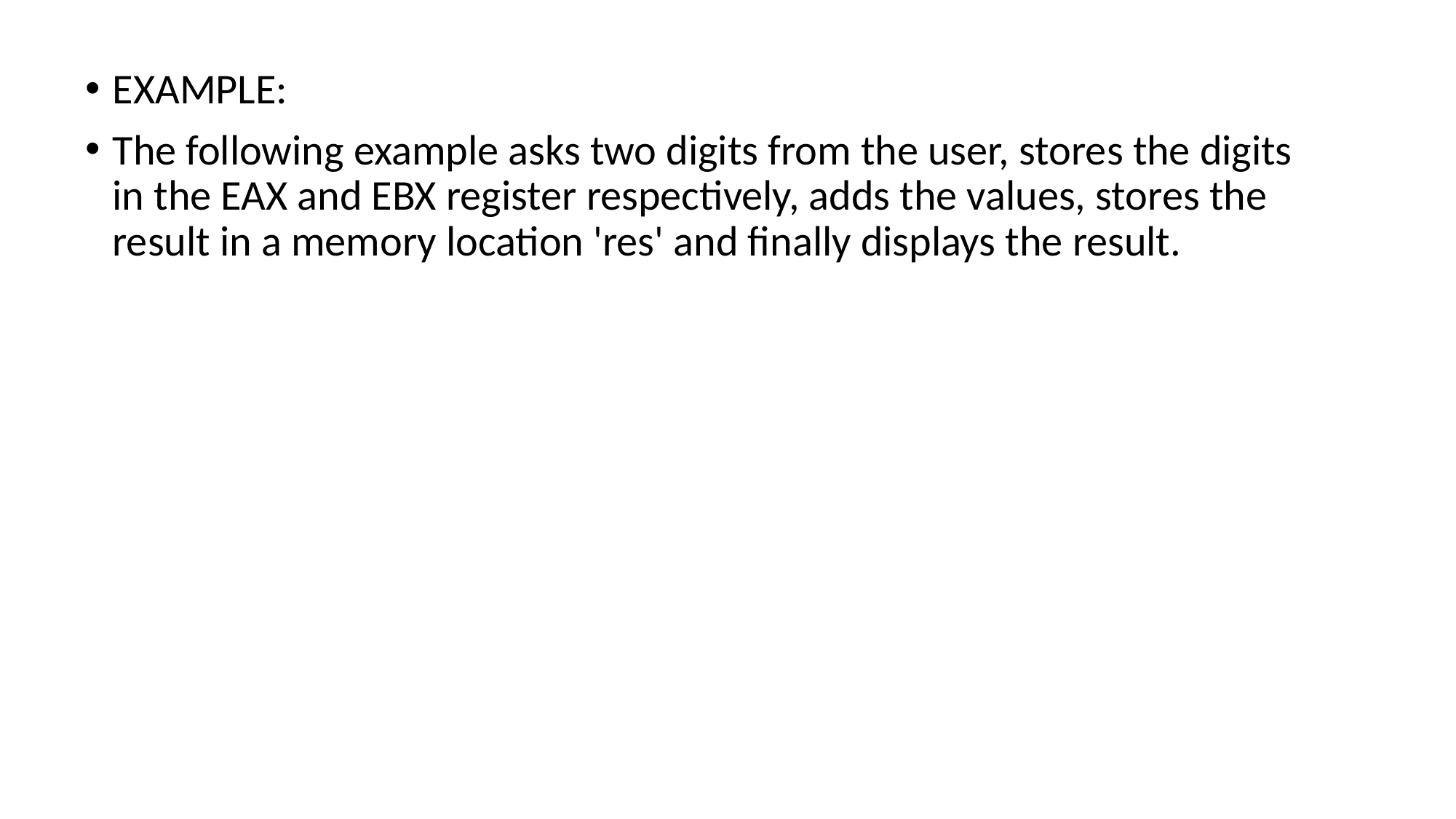

EXAMPLE:
The following example asks two digits from the user, stores the digits in the EAX and EBX register respectively, adds the values, stores the result in a memory location 'res' and finally displays the result.